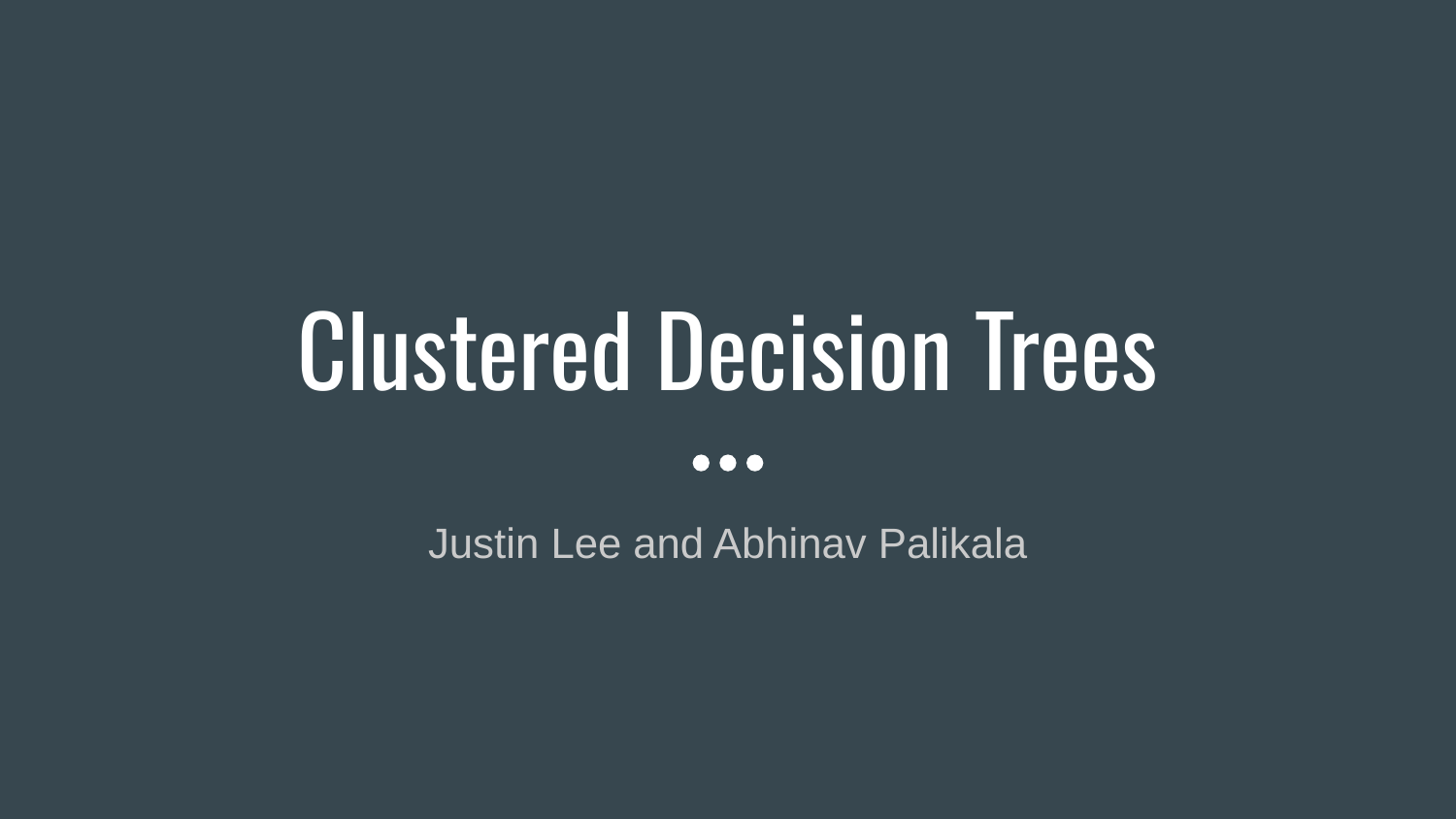

# Clustered Decision Trees
Justin Lee and Abhinav Palikala